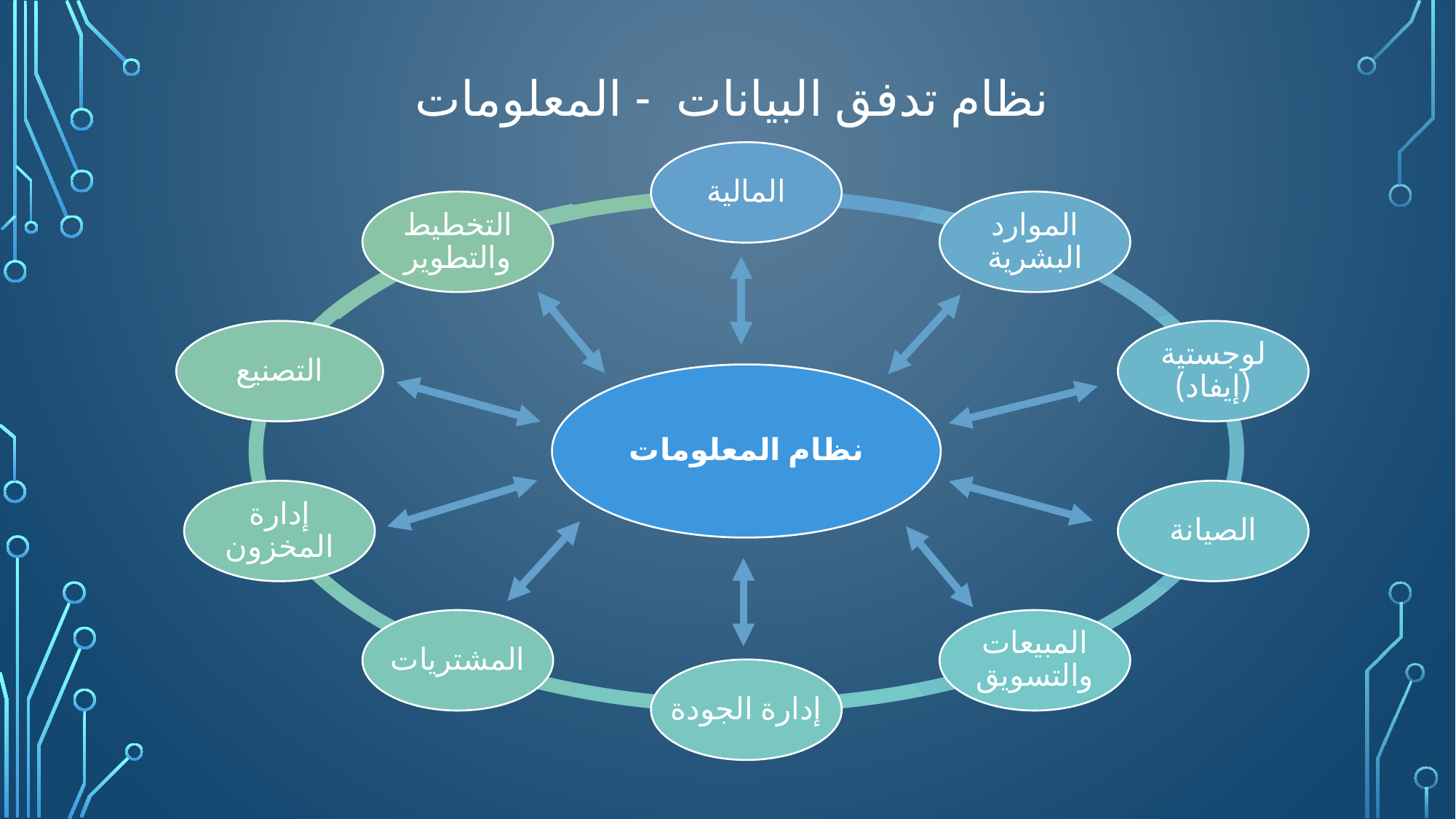

# نظام تدفق البيانات  - المعلومات
المالية

التخطيط والتطوير
الموارد البشرية
التصنيع
لوجستية (إيفاد)
نظام المعلومات
إدارة المخزون
الصيانة
المشتريات
المبيعات والتسويق
إدارة الجودة